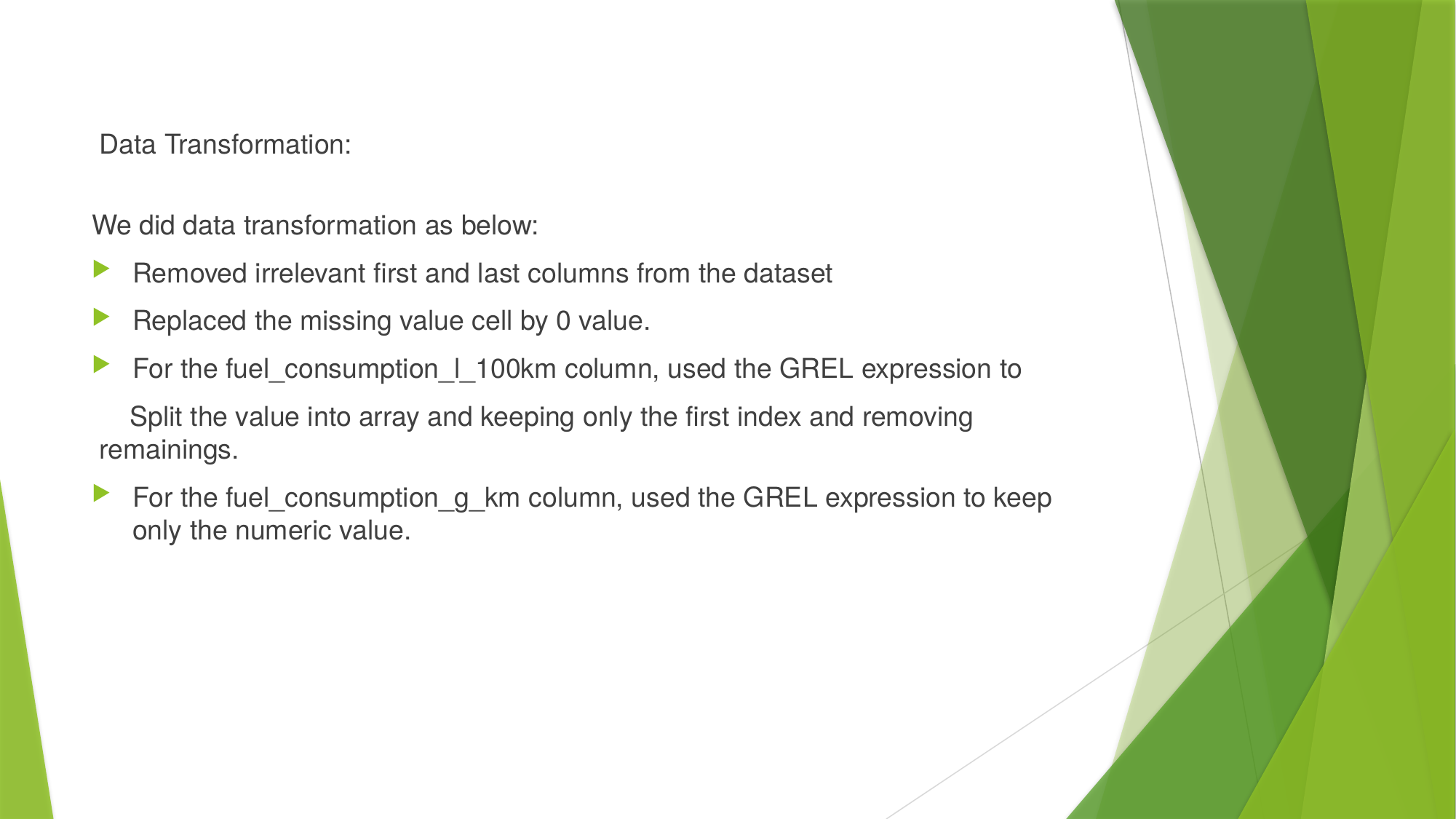

Data Transformation:
We did data transformation as below:
Removed irrelevant first and last columns from the dataset
Replaced the missing value cell by 0 value.
For the fuel_consumption_l_100km column, used the GREL expression to
     Split the value into array and keeping only the first index and removing                remainings.
For the fuel_consumption_g_km column, used the GREL expression to keep only the numeric value.